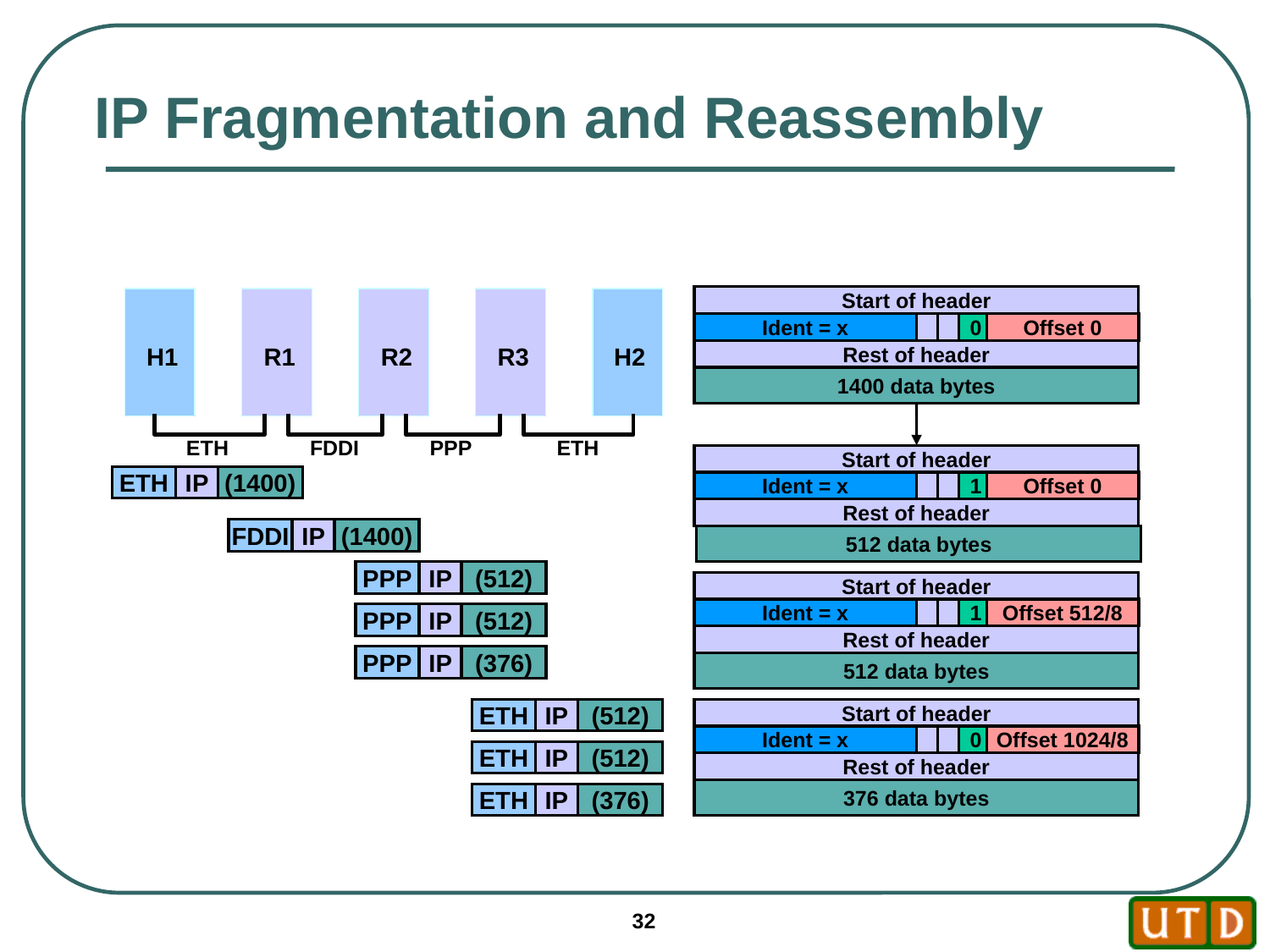

# IP Fragmentation and Reassembly
Start of header

Ident = x

0
Offset 0
Rest of header
H1
R1
R2
R3
H2
1400 data bytes

ETH
FDDI
PPP
ETH
Start of header
ETH
IP
(1400)
Ident = x

1
Offset 0
Rest of header
FDDI
IP
(1400)
512 data bytes
PPP
IP
(512)
Start of header
Ident = x

1
Offset 512/8
PPP
IP
(512)
Rest of header
PPP
IP
(376)
512 data bytes
ETH
IP
(512)
Start of header
Ident = x

0
Offset 1024/8
ETH
IP
(512)
Rest of header
376 data bytes
ETH
IP
(376)
32